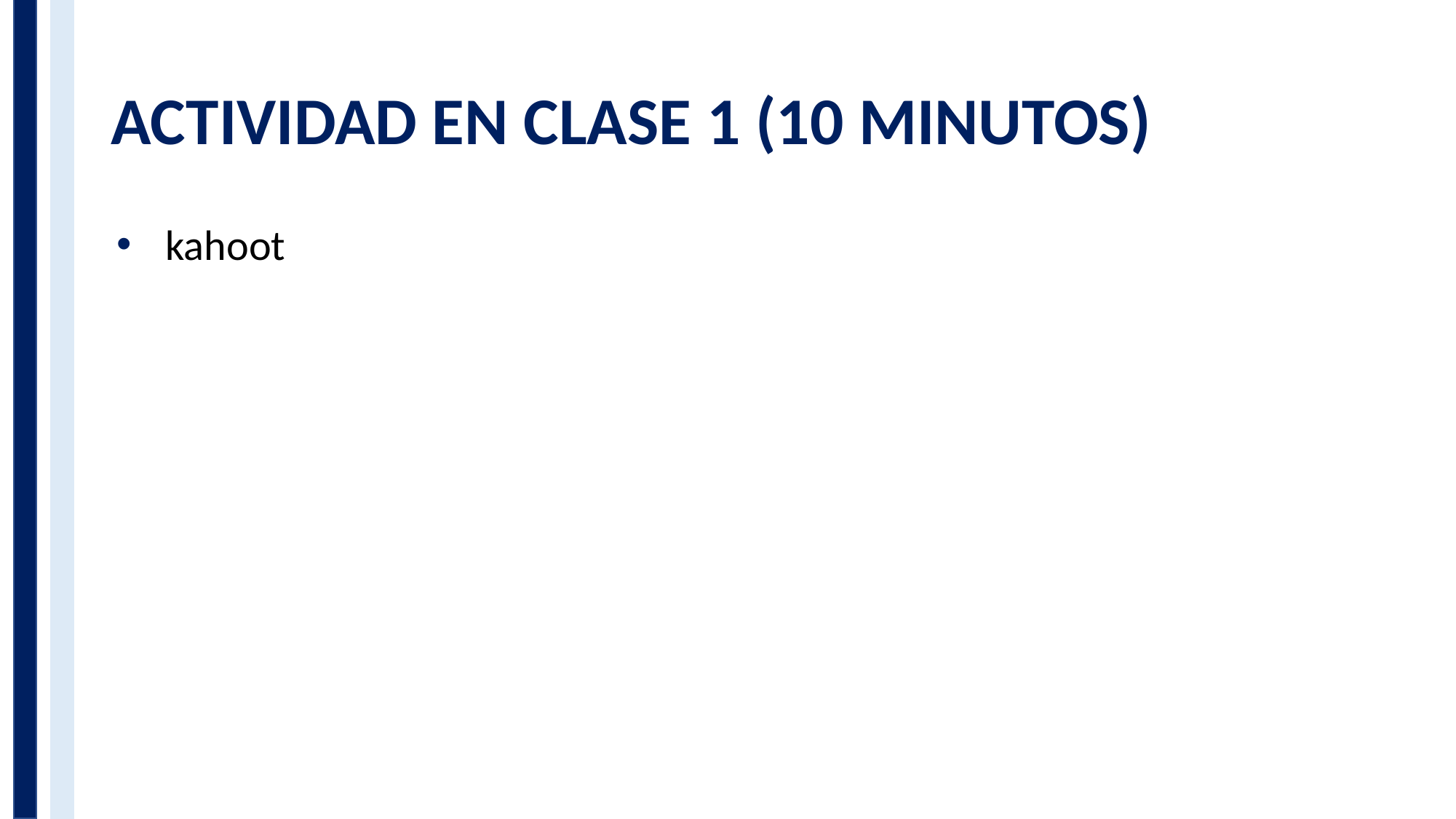

# ACTIVIDAD EN CLASE 1 (10 MINUTOS)
kahoot